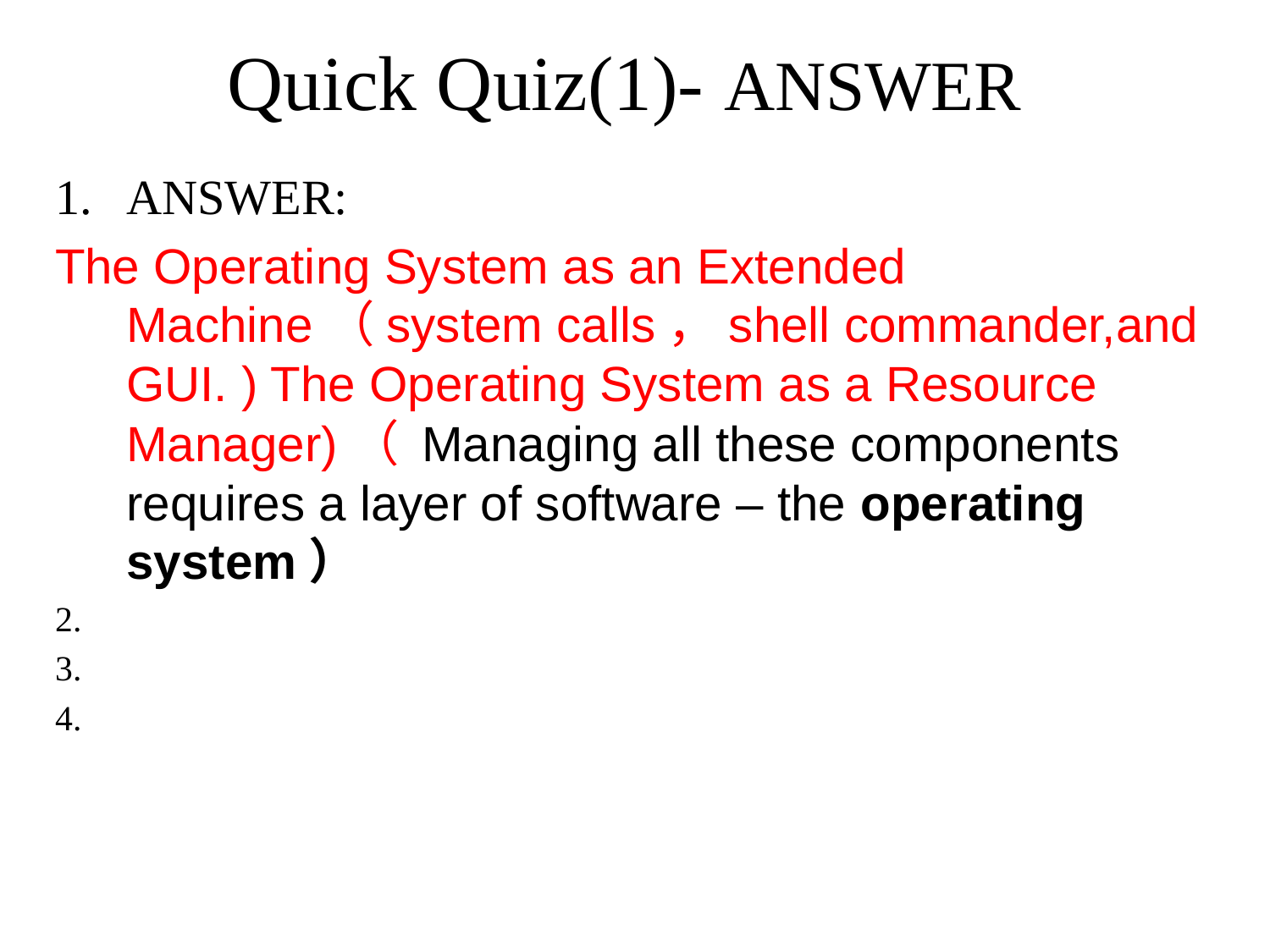

# Quick Quiz(1)- ANSWER
ANSWER:
The Operating System as an Extended Machine（system calls，shell commander,and GUI. ) The Operating System as a Resource Manager)（ Managing all these components requires a layer of software – the operating system）
2.
3.
4.